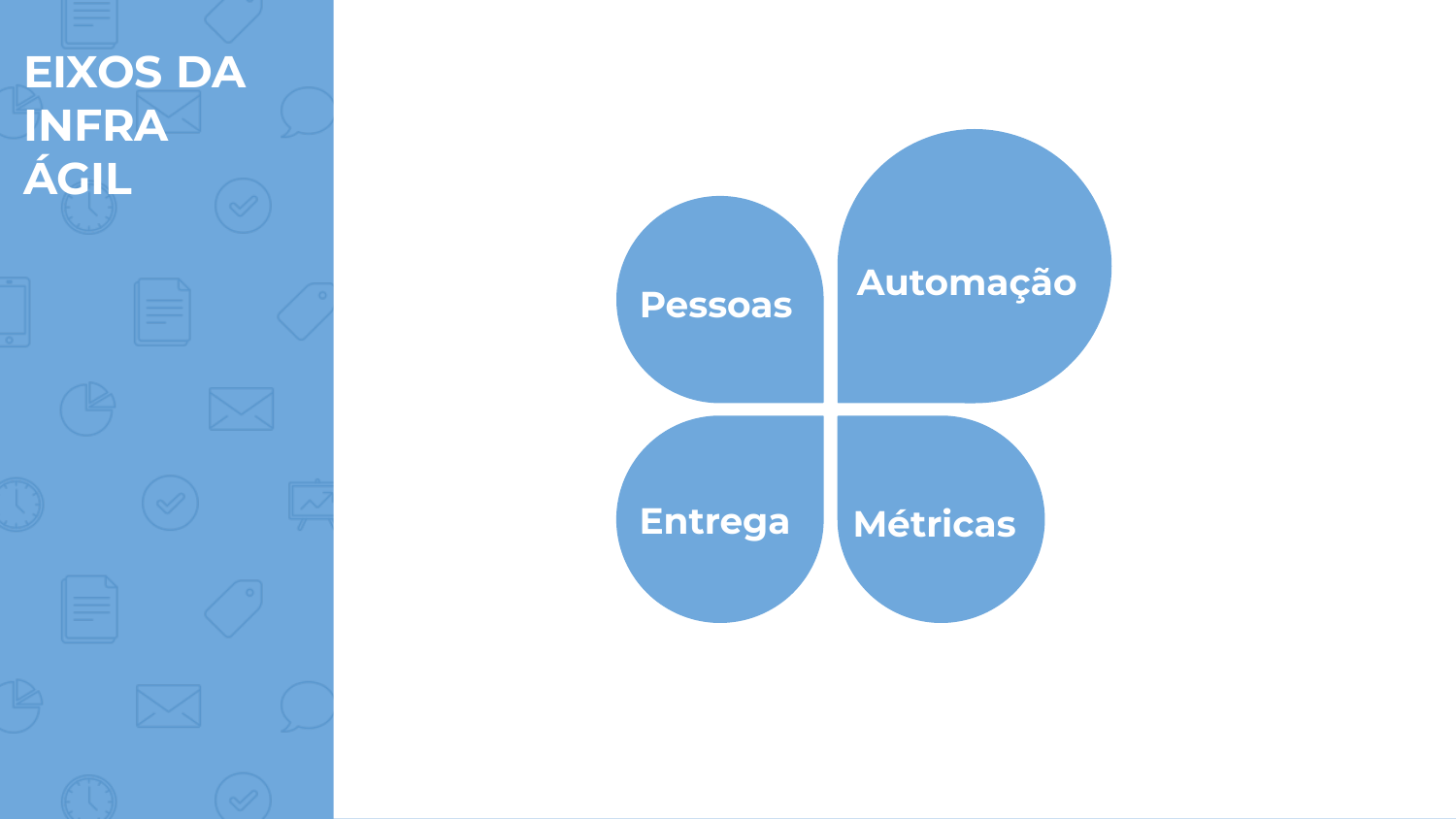

# EIXOS DA
INFRA
ÁGIL

Automação
Pessoas

Entrega
Métricas